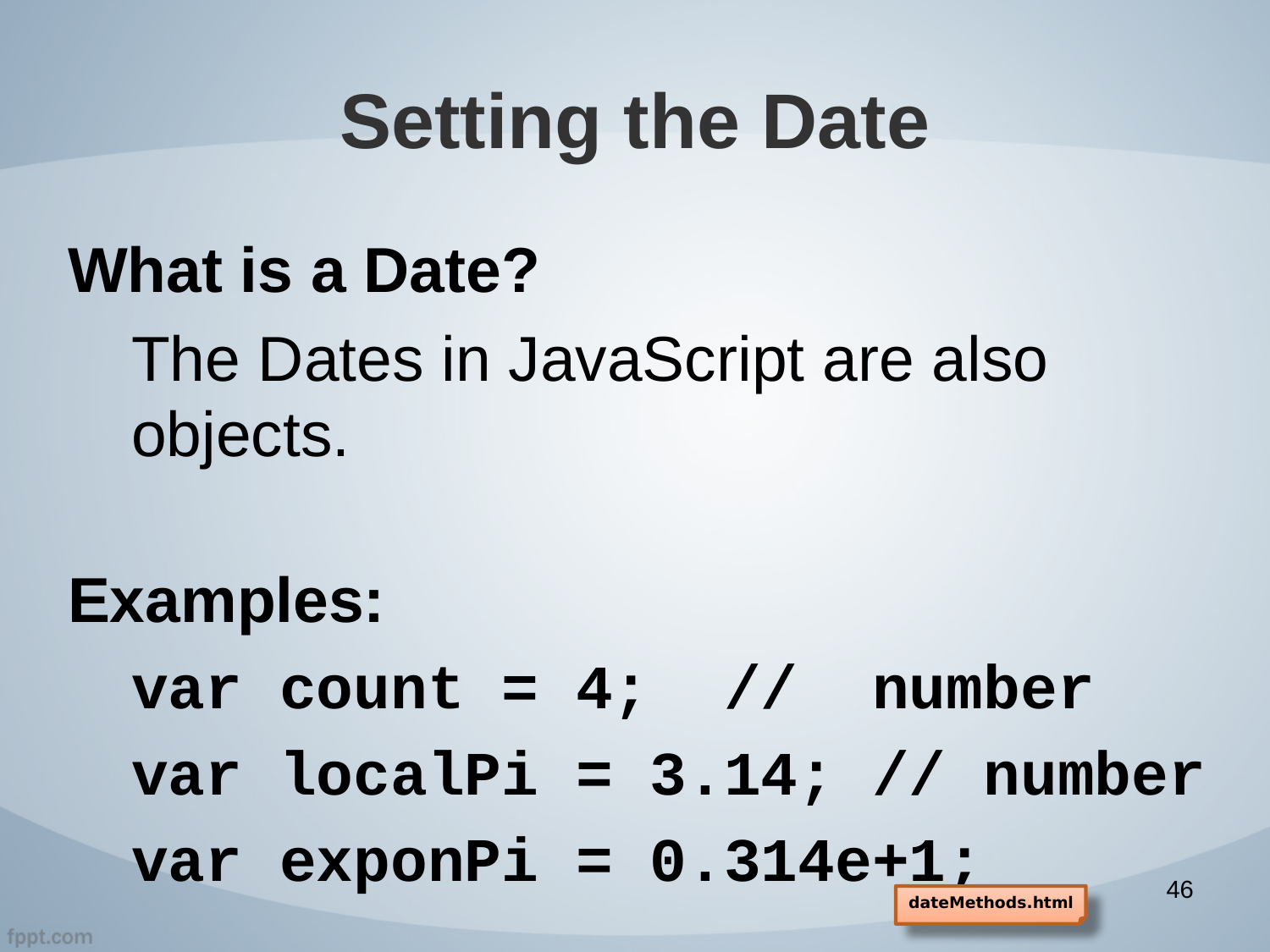

# Setting the Date
What is a Date?
The Dates in JavaScript are also objects.
Examples:
var count = 4;  //  number
var localPi = 3.14; // number
var exponPi = 0.314e+1;

46
dateMethods.html